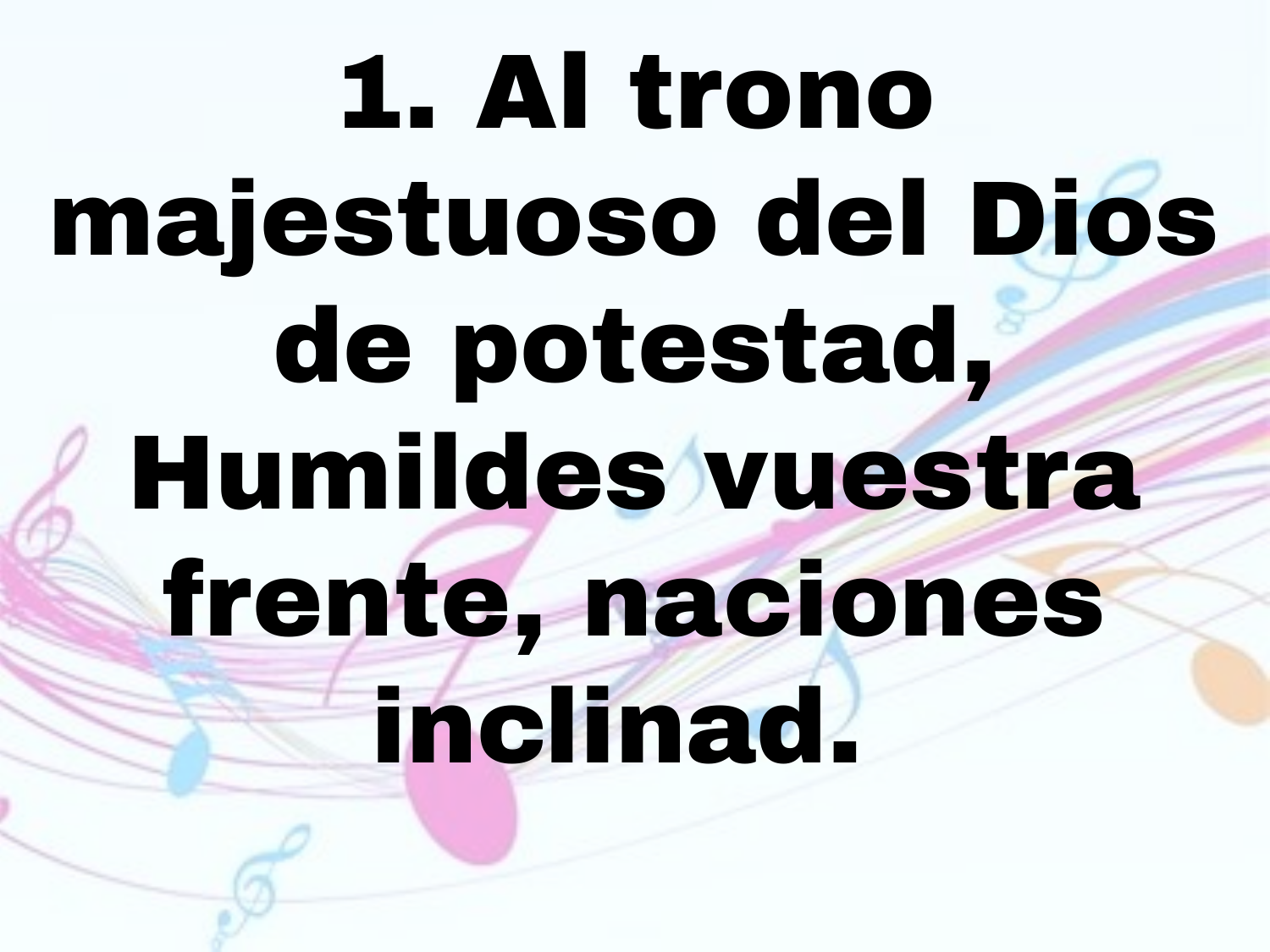

1. Al trono majestuoso del Dios de potestad, Humildes vuestra frente, naciones
inclinad.